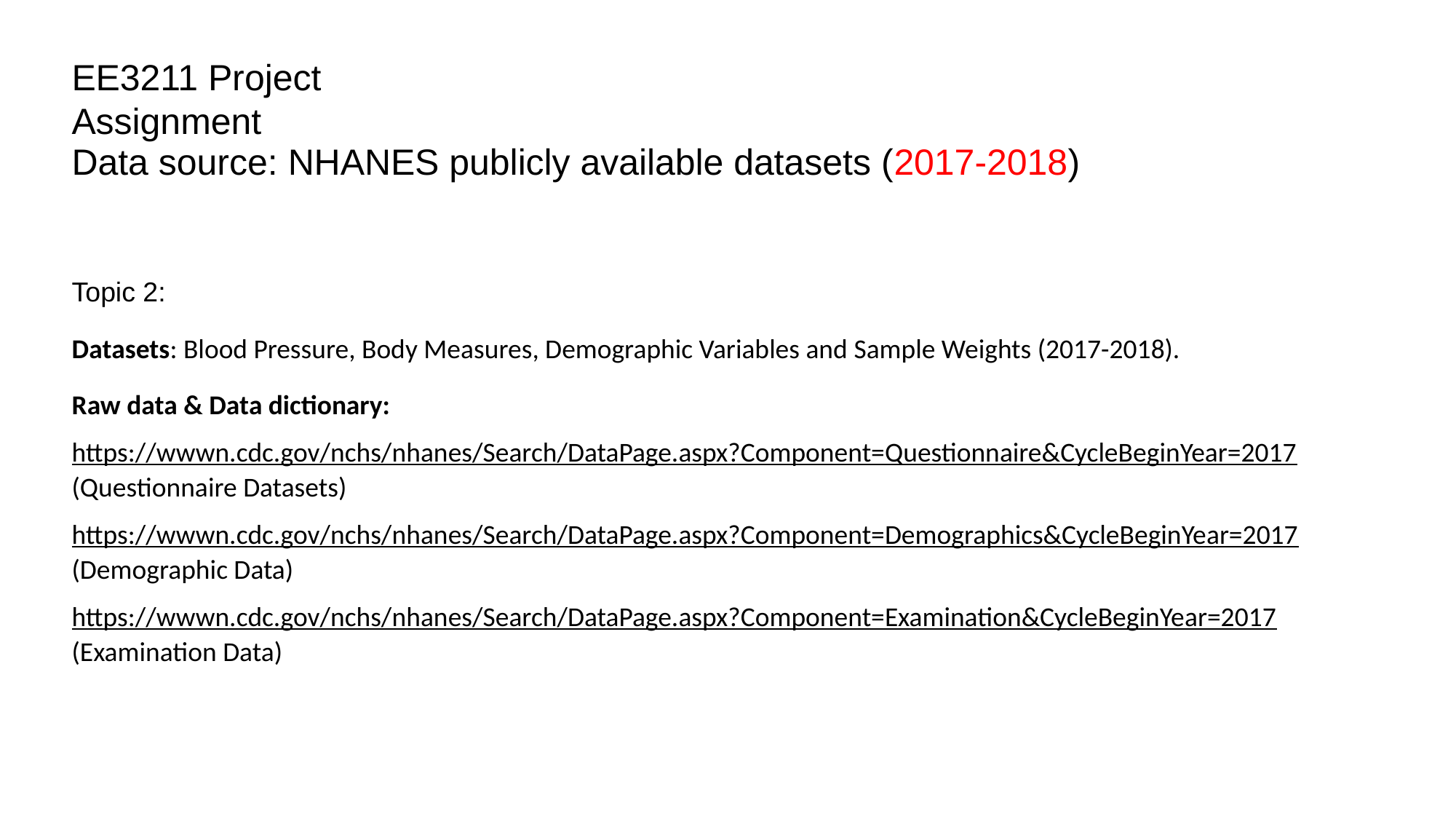

EE3211 Project Assignment
Data source: NHANES publicly available datasets (2017-2018)
Topic 2:
Datasets: Blood Pressure, Body Measures, Demographic Variables and Sample Weights (2017-2018).
Raw data & Data dictionary:
https://wwwn.cdc.gov/nchs/nhanes/Search/DataPage.aspx?Component=Questionnaire&CycleBeginYear=2017 (Questionnaire Datasets)
https://wwwn.cdc.gov/nchs/nhanes/Search/DataPage.aspx?Component=Demographics&CycleBeginYear=2017 (Demographic Data)
https://wwwn.cdc.gov/nchs/nhanes/Search/DataPage.aspx?Component=Examination&CycleBeginYear=2017 (Examination Data)